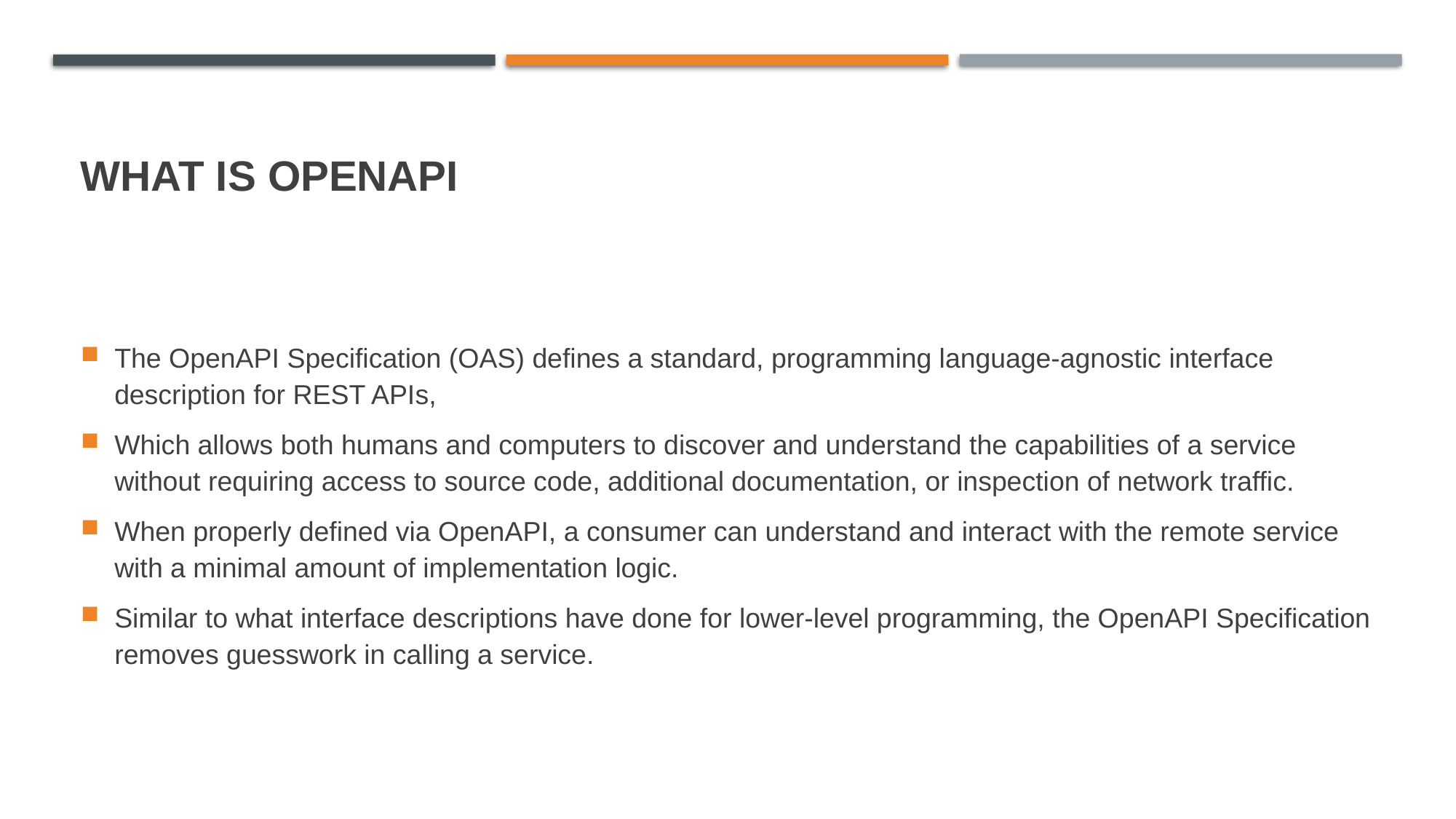

# What is OpenAPI
The OpenAPI Specification (OAS) defines a standard, programming language-agnostic interface description for REST APIs,
Which allows both humans and computers to discover and understand the capabilities of a service without requiring access to source code, additional documentation, or inspection of network traffic.
When properly defined via OpenAPI, a consumer can understand and interact with the remote service with a minimal amount of implementation logic.
Similar to what interface descriptions have done for lower-level programming, the OpenAPI Specification removes guesswork in calling a service.